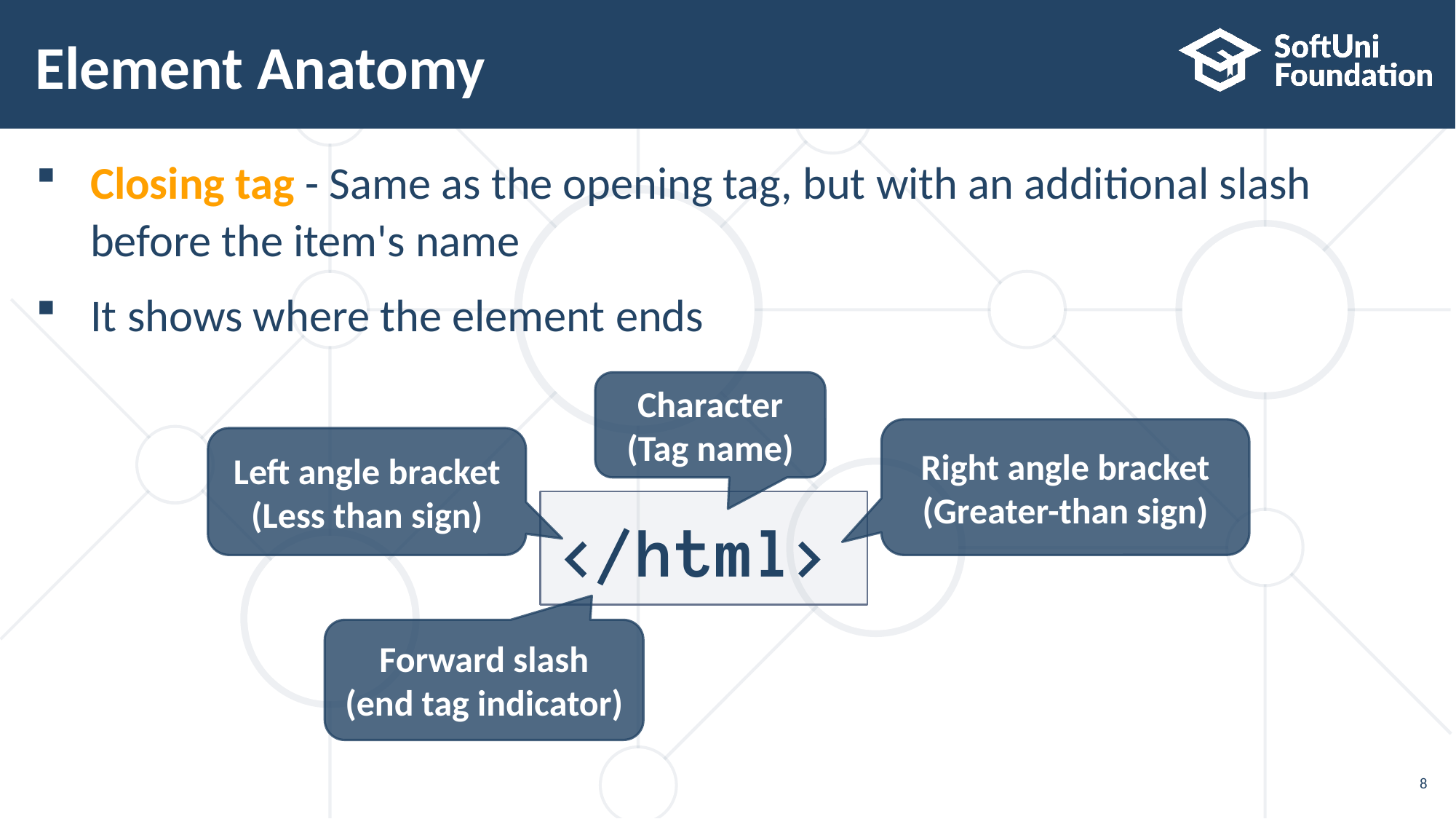

# Element Аnatomy
Closing tag - Same as the opening tag, but with an additional slash
before the item's name
It shows where the element ends

Character
(Tag name)
Right angle bracket
(Greater-than sign)
Left angle bracket
(Less than sign)
</html>
Forward slash
(end tag indicator)
8